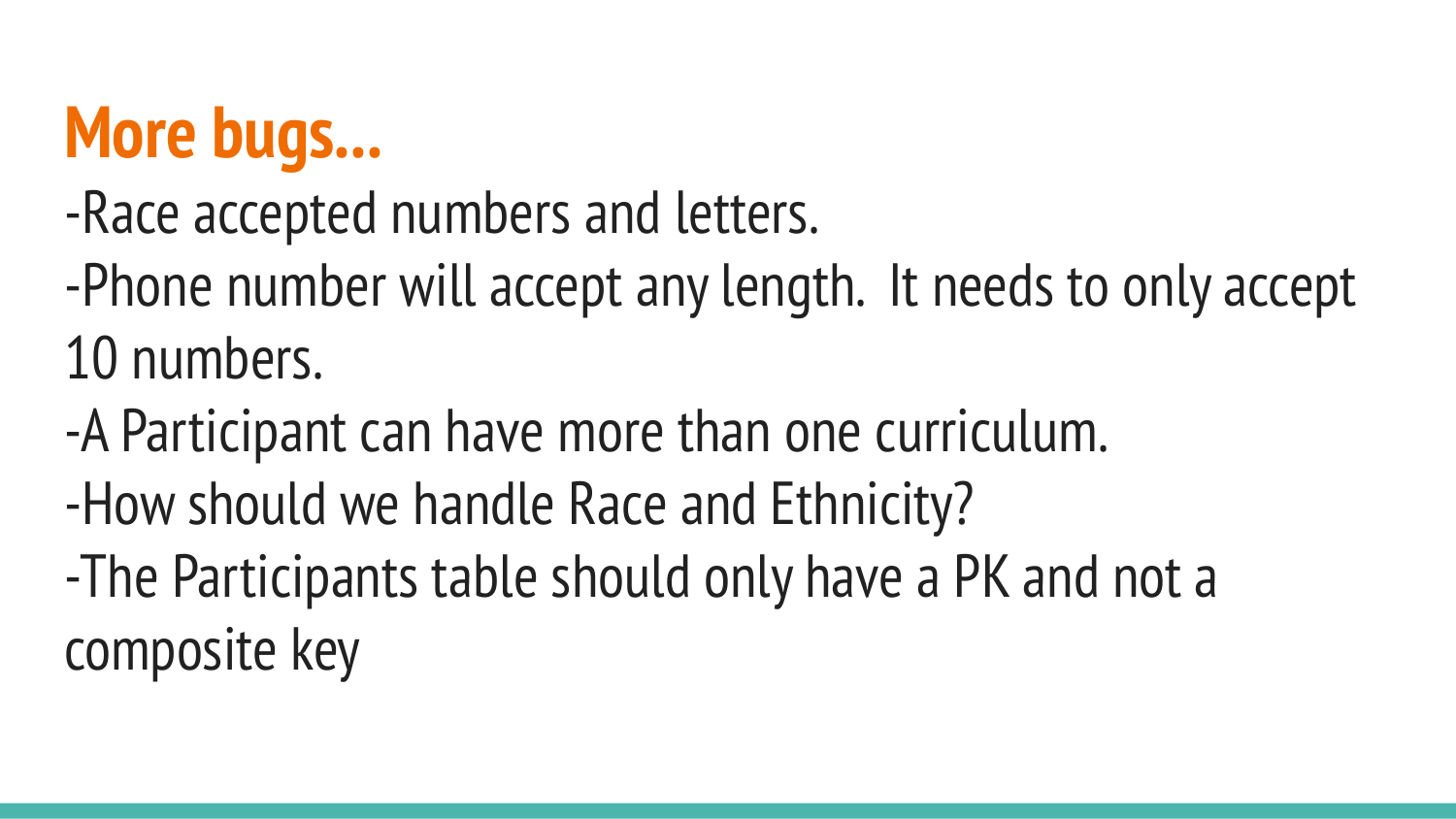

# More bugs...
-Race accepted numbers and letters.
-Phone number will accept any length.  It needs to only accept 10 numbers.
-A Participant can have more than one curriculum.
-How should we handle Race and Ethnicity?
-The Participants table should only have a PK and not a composite key